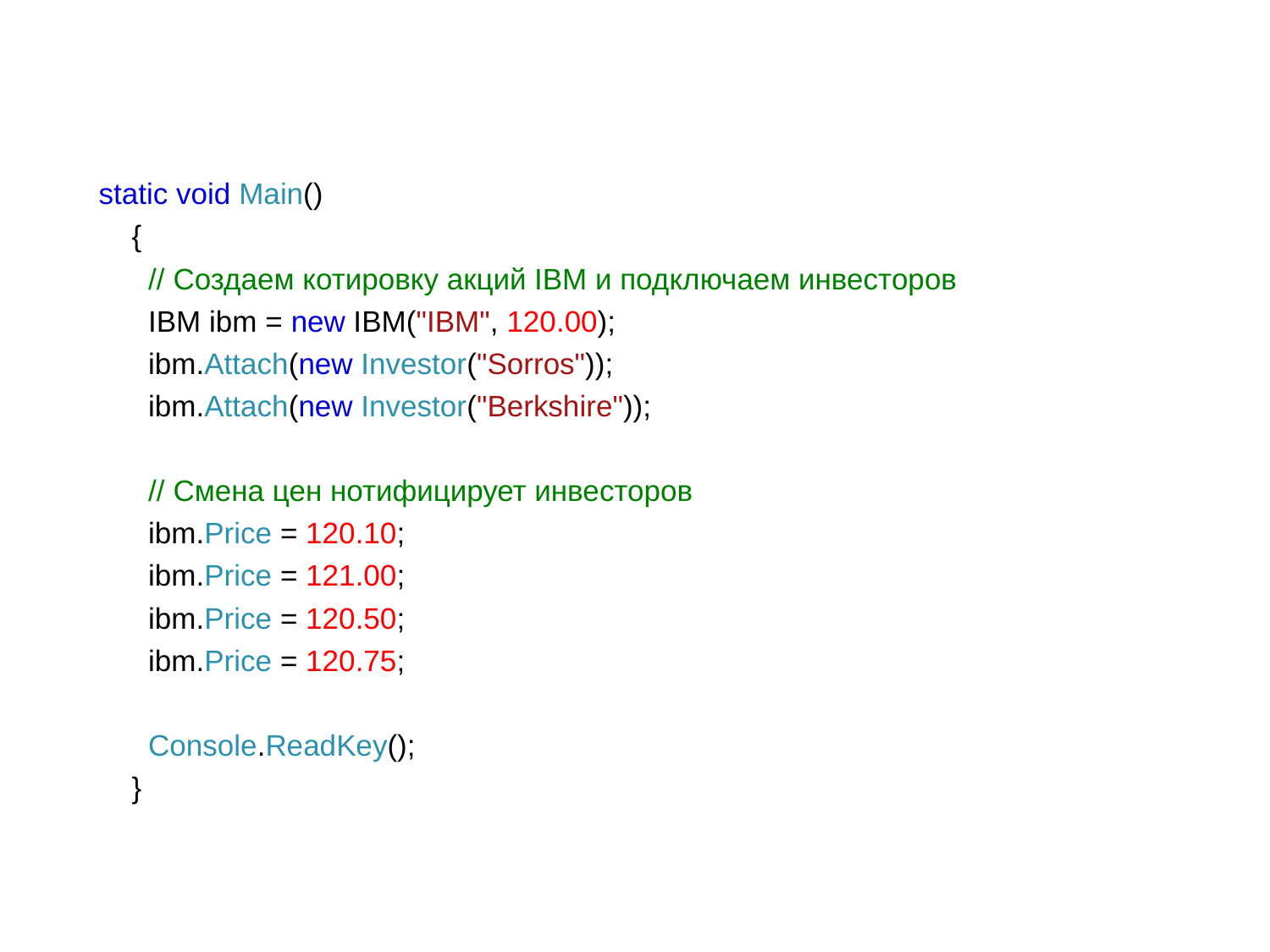

static void Main()
    {
      // Создаем котировку акций IBM и подключаем инвесторов
      IBM ibm = new IBM("IBM", 120.00);
      ibm.Attach(new Investor("Sorros"));
      ibm.Attach(new Investor("Berkshire"));

      // Смена цен нотифицирует инвесторов
      ibm.Price = 120.10;
      ibm.Price = 121.00;
      ibm.Price = 120.50;
      ibm.Price = 120.75;

      Console.ReadKey();
    }